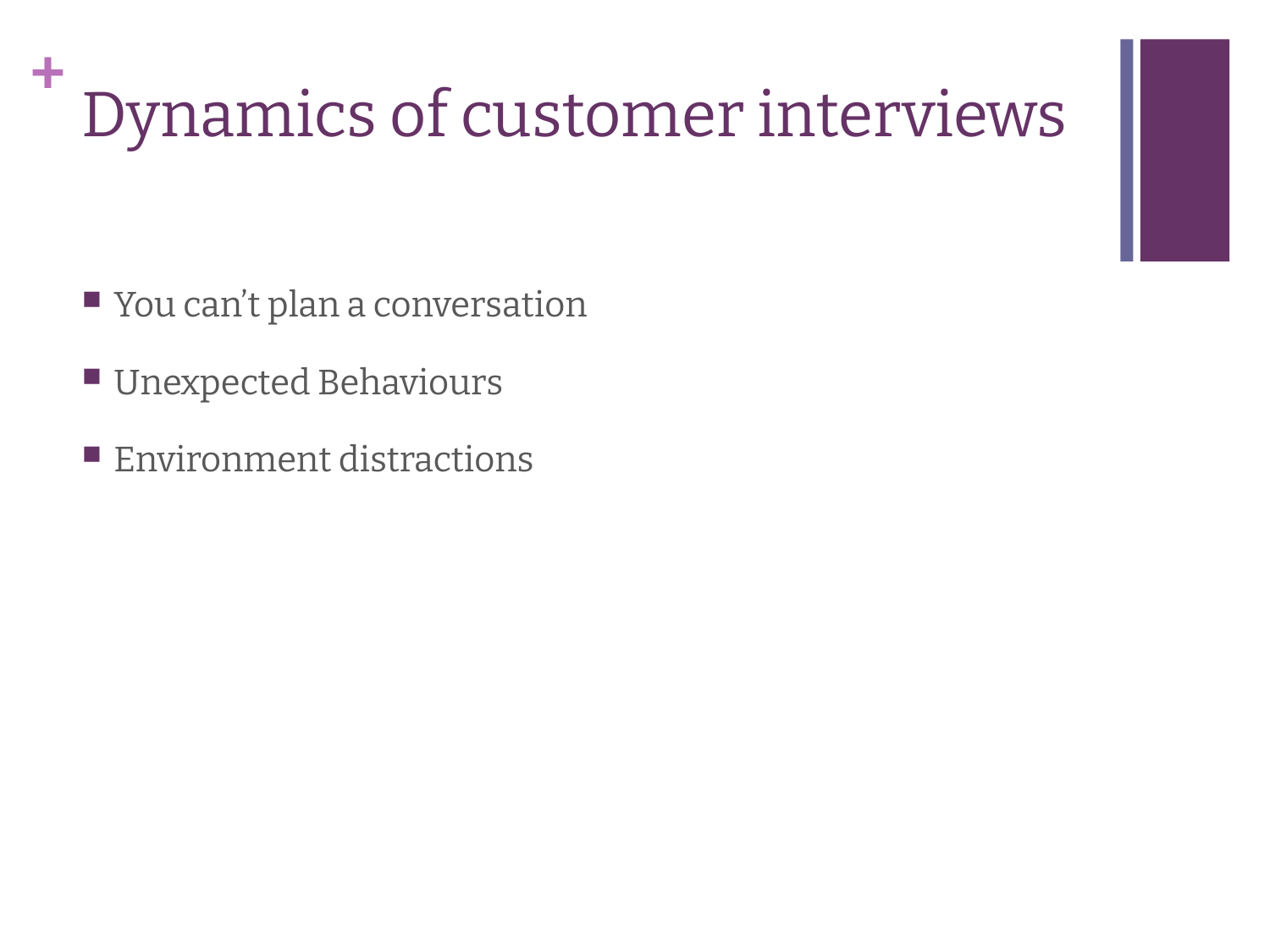

# Dynamics of customer interviews
You can’t plan a conversation
Unexpected Behaviours
Environment distractions